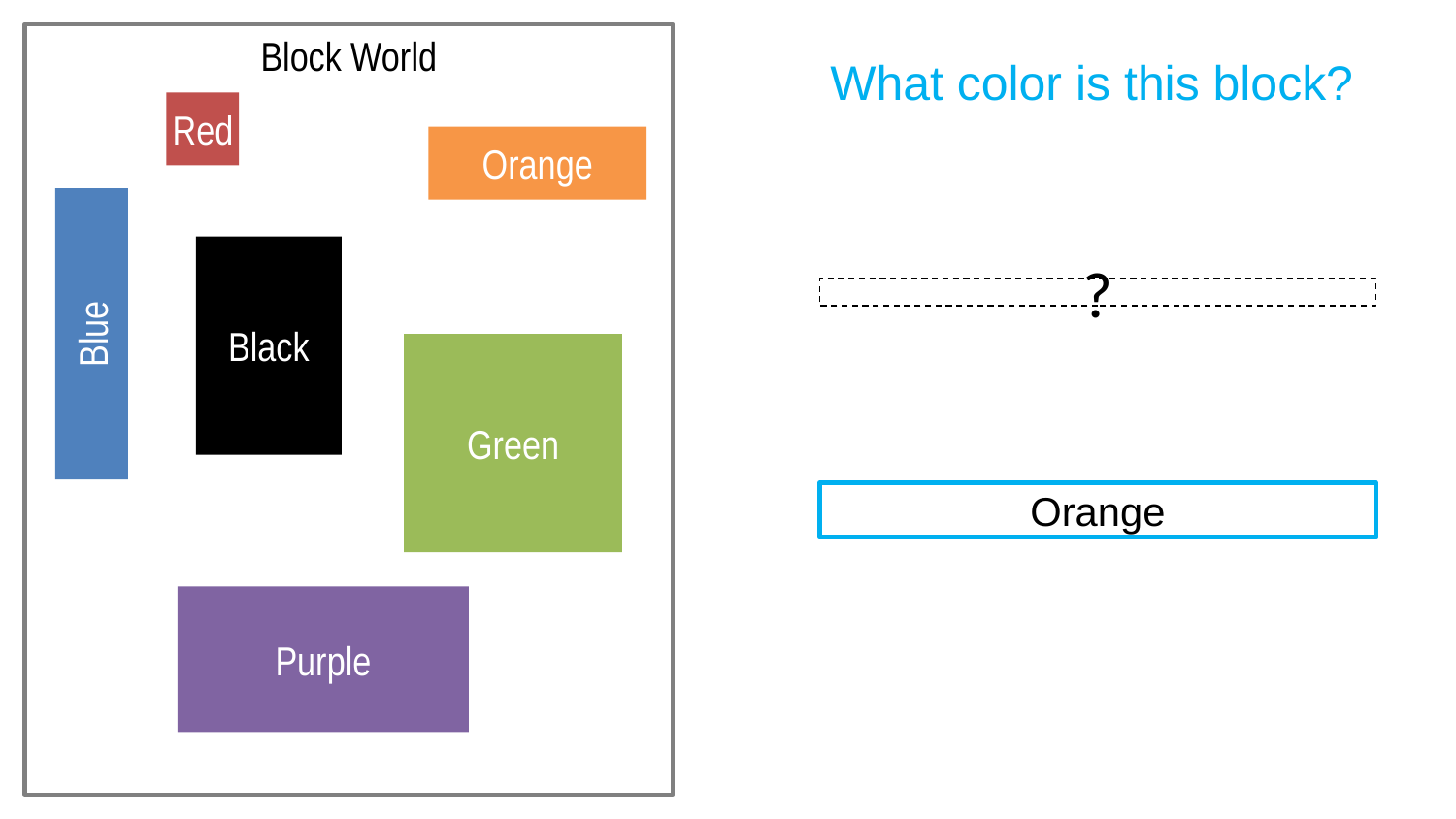

What color is this block?
Block World
Red
Orange
Blue
Black
?
Green
Orange
Purple